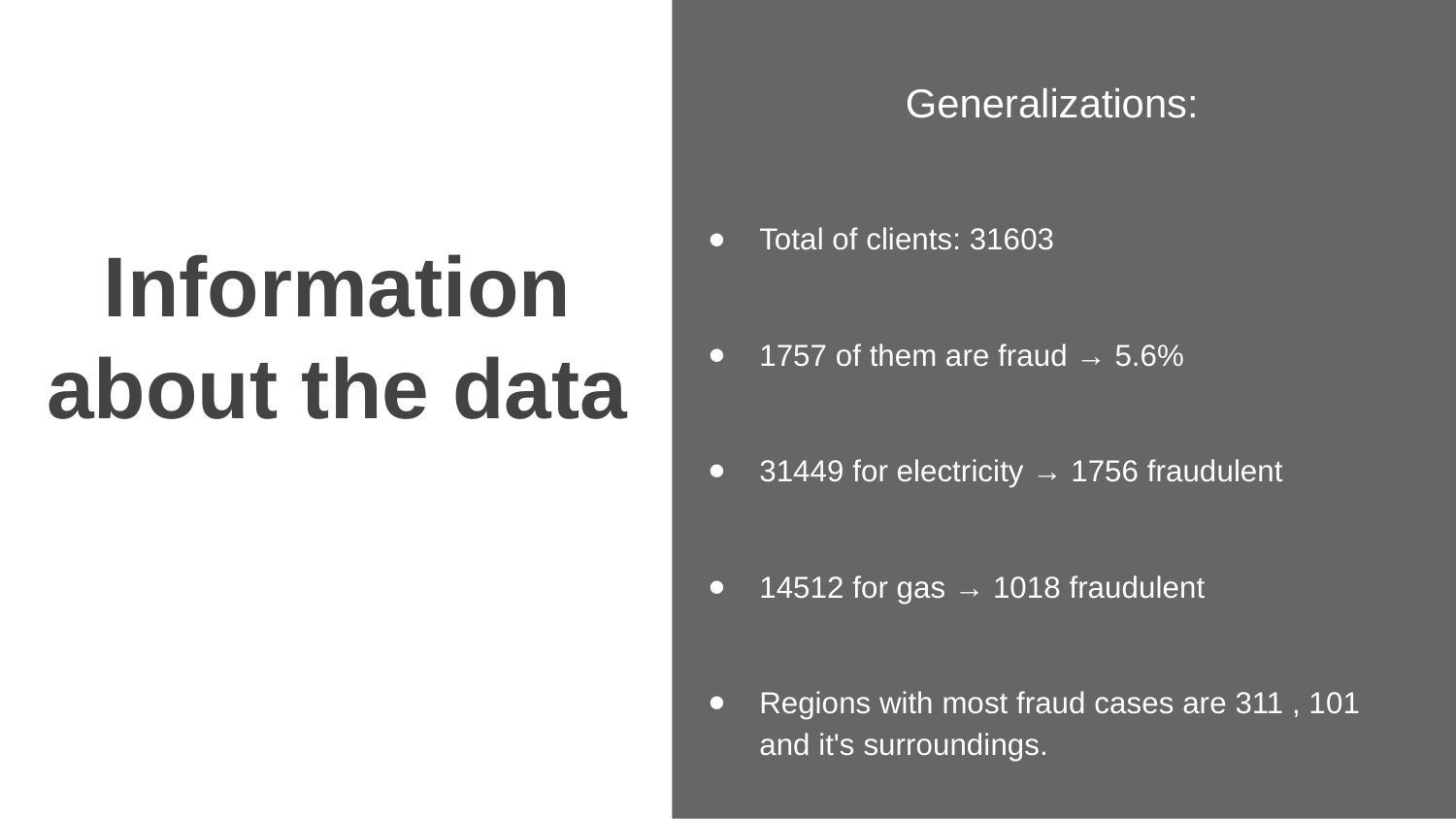

Generalizations:

Total of clients: 31603

1757 of them are fraud → 5.6%

31449 for electricity → 1756 fraudulent

14512 for gas → 1018 fraudulent

Regions with most fraud cases are 311 , 101 and it's surroundings.
# Information about the data